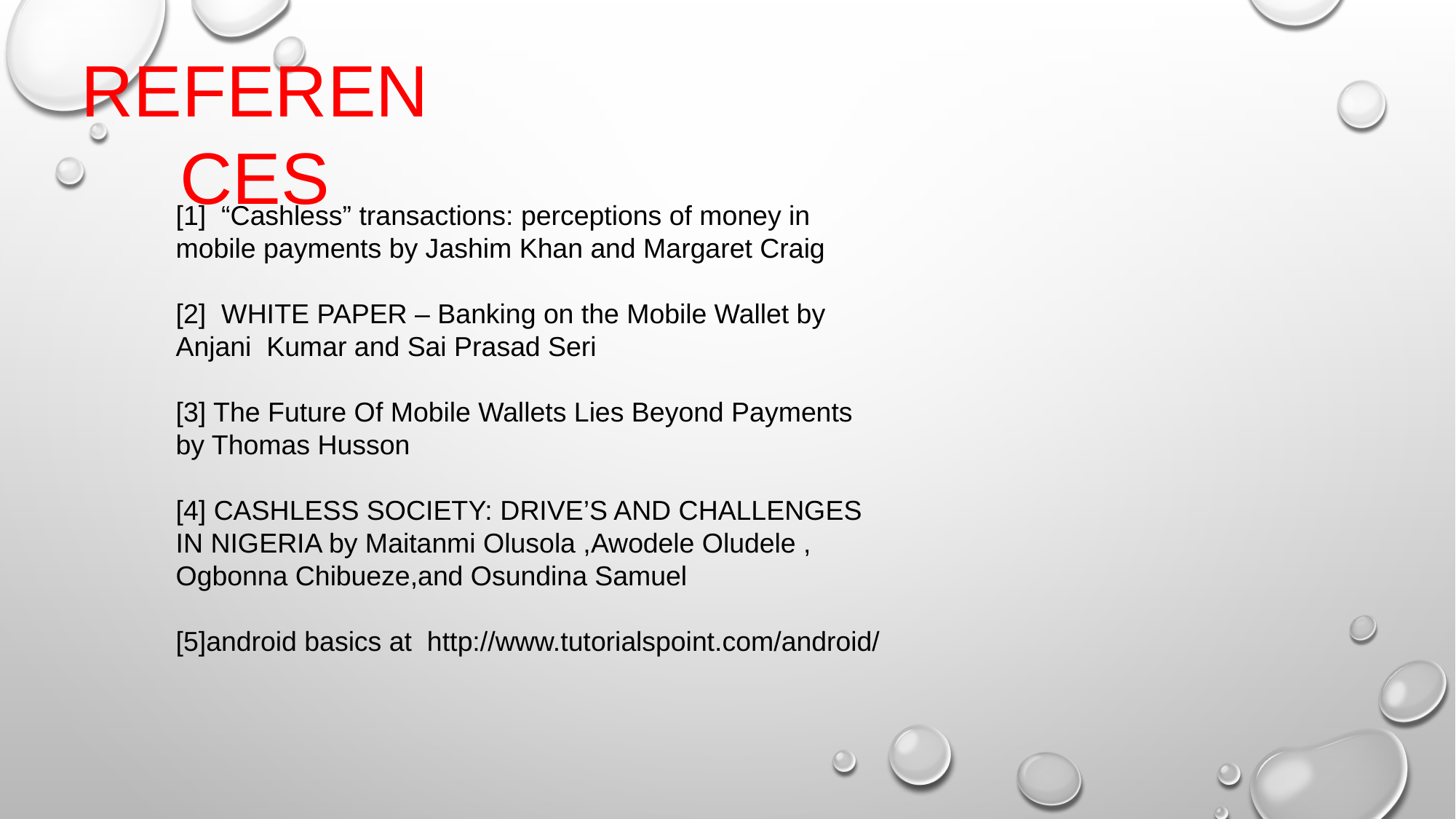

REFERENCES
[1]  “Cashless” transactions: perceptions of money in mobile payments by Jashim Khan and Margaret Craig

[2]  WHITE PAPER – Banking on the Mobile Wallet by Anjani  Kumar and Sai Prasad Seri

[3] The Future Of Mobile Wallets Lies Beyond Payments by Thomas Husson

[4] CASHLESS SOCIETY: DRIVE’S AND CHALLENGES IN NIGERIA by Maitanmi Olusola ,Awodele Oludele , Ogbonna Chibueze,and Osundina Samuel

[5]android basics at  http://www.tutorialspoint.com/android/